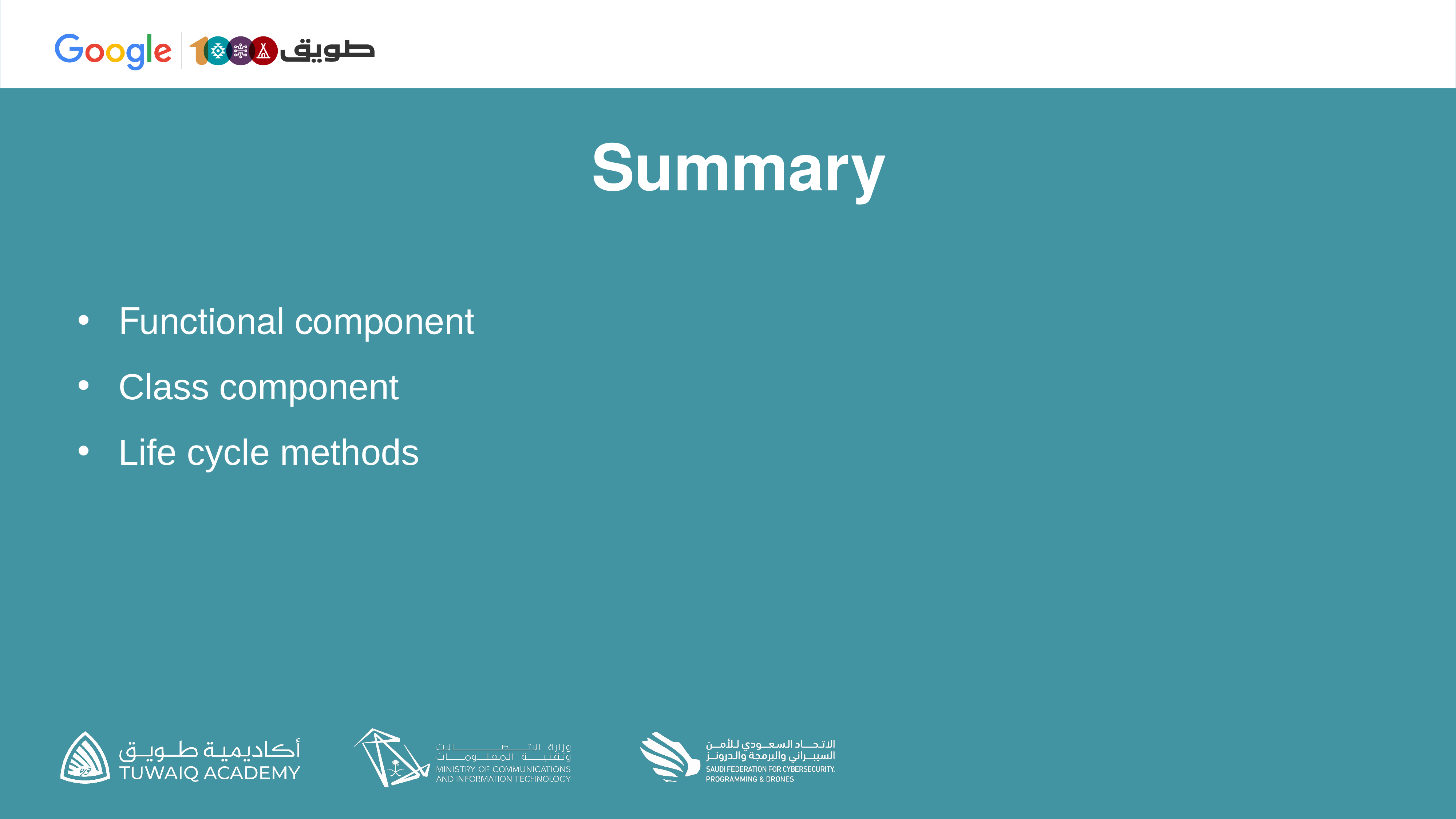

# Summary
Functional component
Class component
Life cycle methods